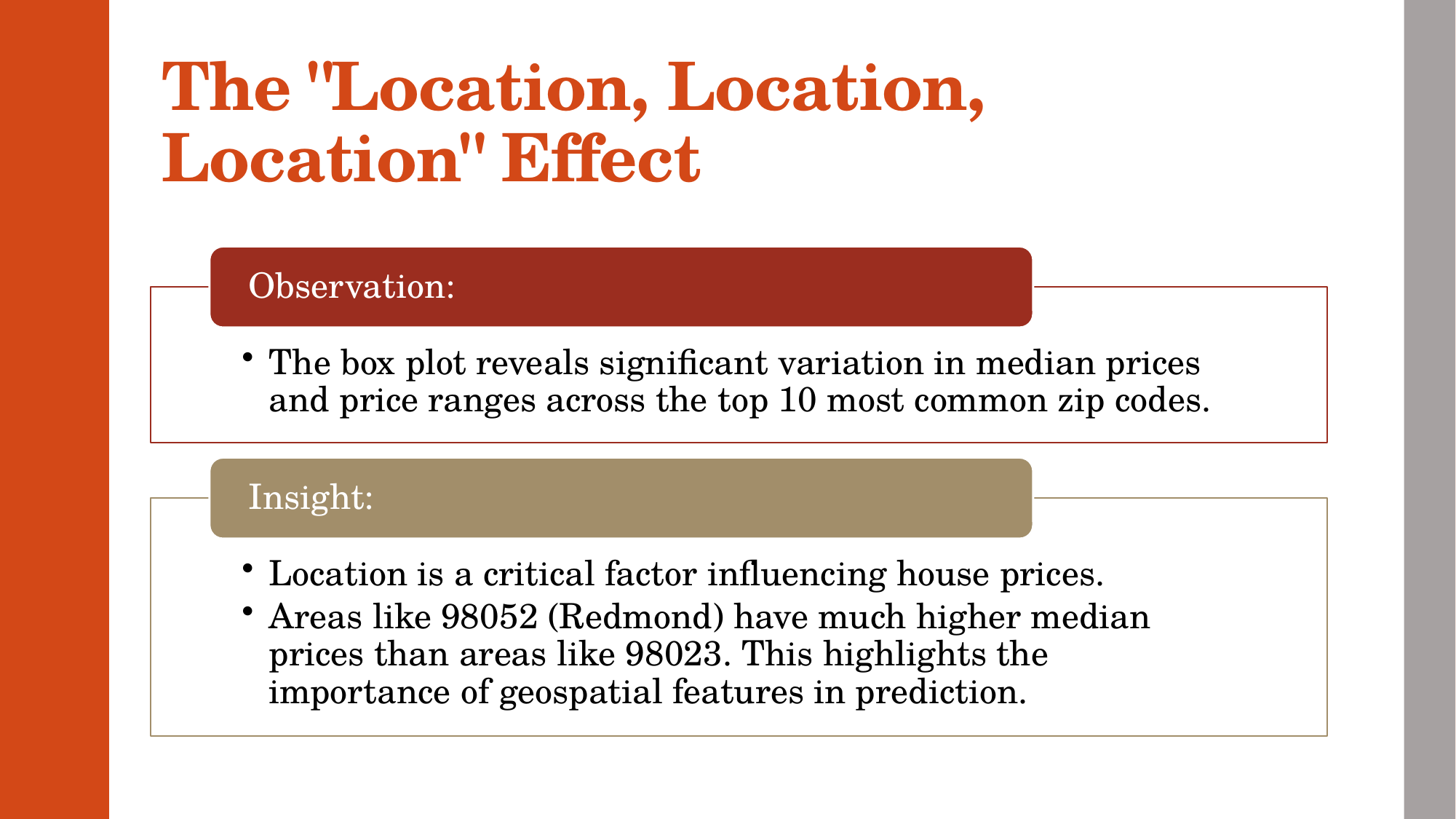

# The "Location, Location, Location" Effect
The box plot reveals significant variation in median prices and price ranges across the top 10 most common zip codes.
Observation:
Location is a critical factor influencing house prices.
Areas like 98052 (Redmond) have much higher median prices than areas like 98023. This highlights the importance of geospatial features in prediction.
Insight: